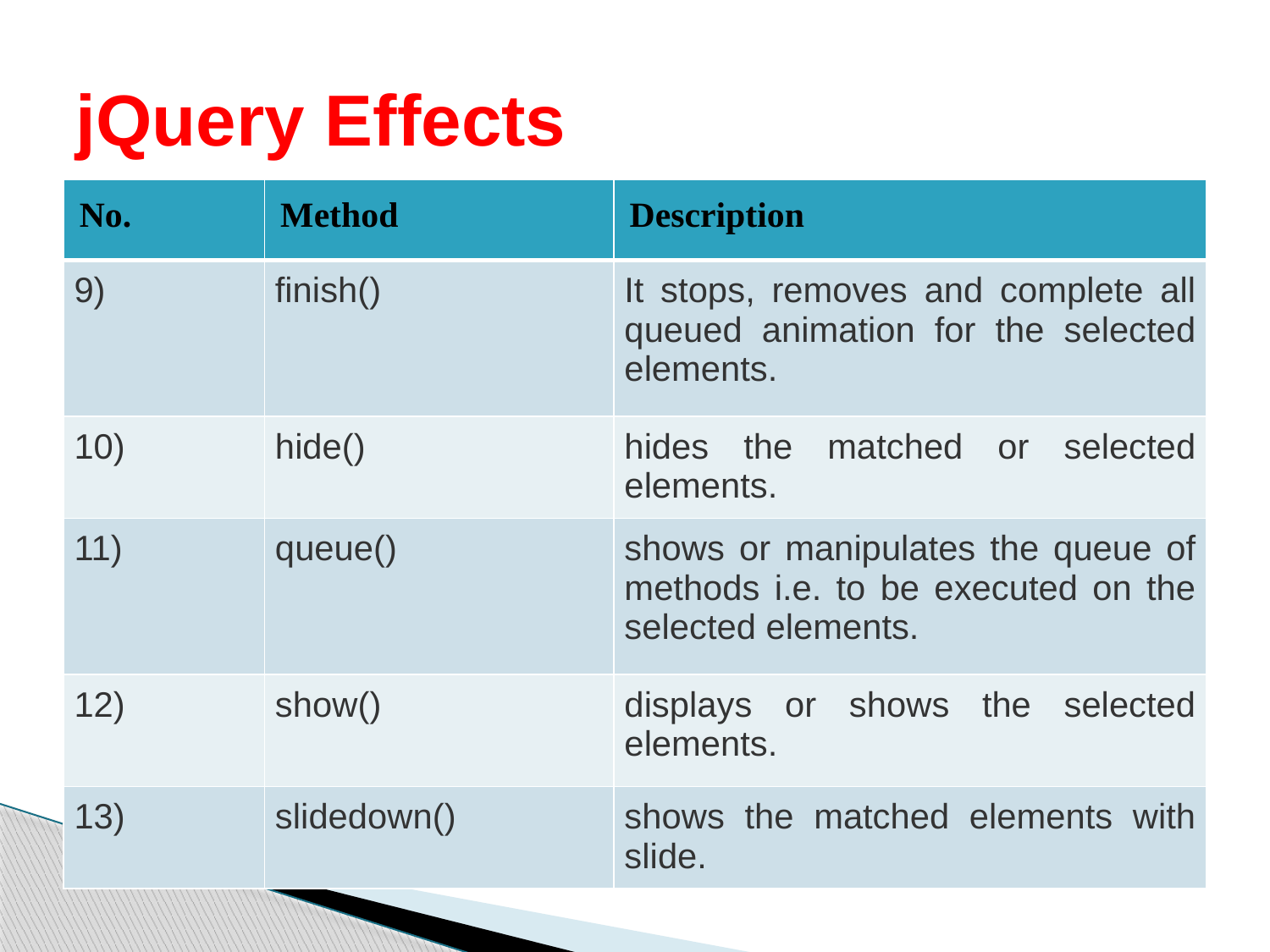

# jQuery Effects
| No. | Method | Description |
| --- | --- | --- |
| 9) | finish() | It stops, removes and complete all queued animation for the selected elements. |
| 10) | hide() | hides the matched or selected elements. |
| 11) | queue() | shows or manipulates the queue of methods i.e. to be executed on the selected elements. |
| 12) | show() | displays or shows the selected elements. |
| 13) | slidedown() | shows the matched elements with slide. |